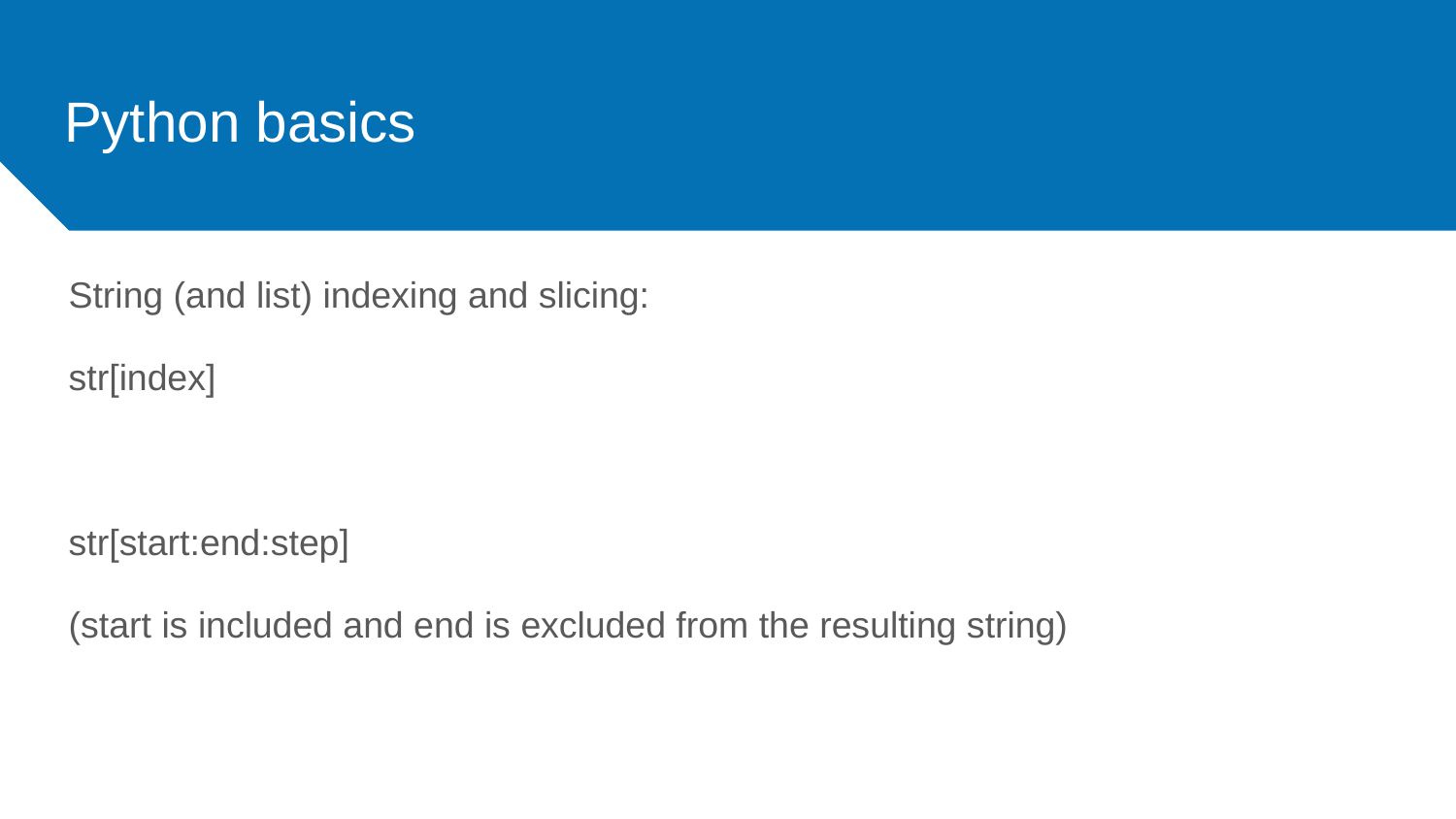

# Python basics
String (and list) indexing and slicing:
str[index]

str[start:end:step]
(start is included and end is excluded from the resulting string)